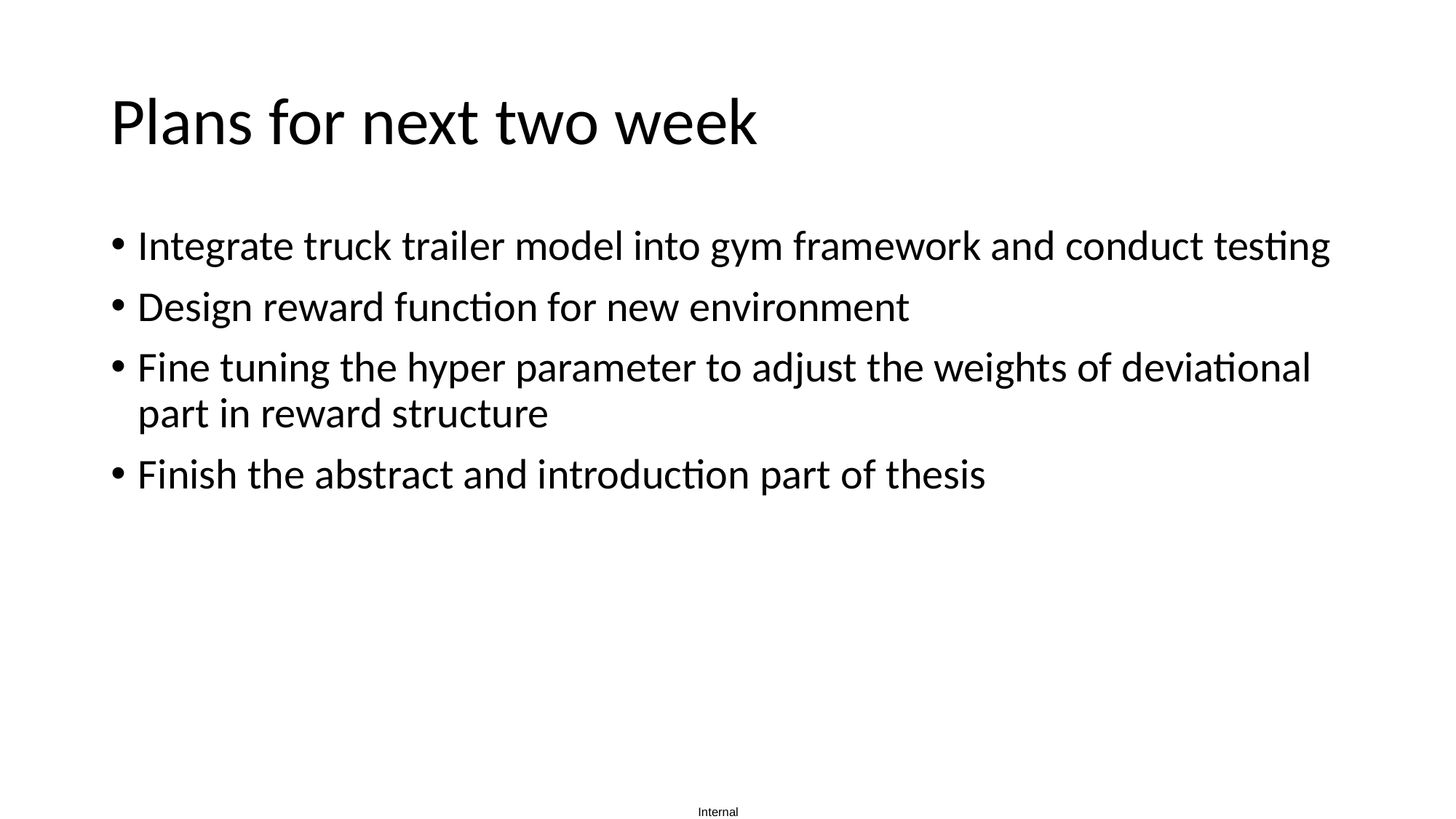

# Plans for next two week
Integrate truck trailer model into gym framework and conduct testing
Design reward function for new environment
Fine tuning the hyper parameter to adjust the weights of deviational part in reward structure
Finish the abstract and introduction part of thesis